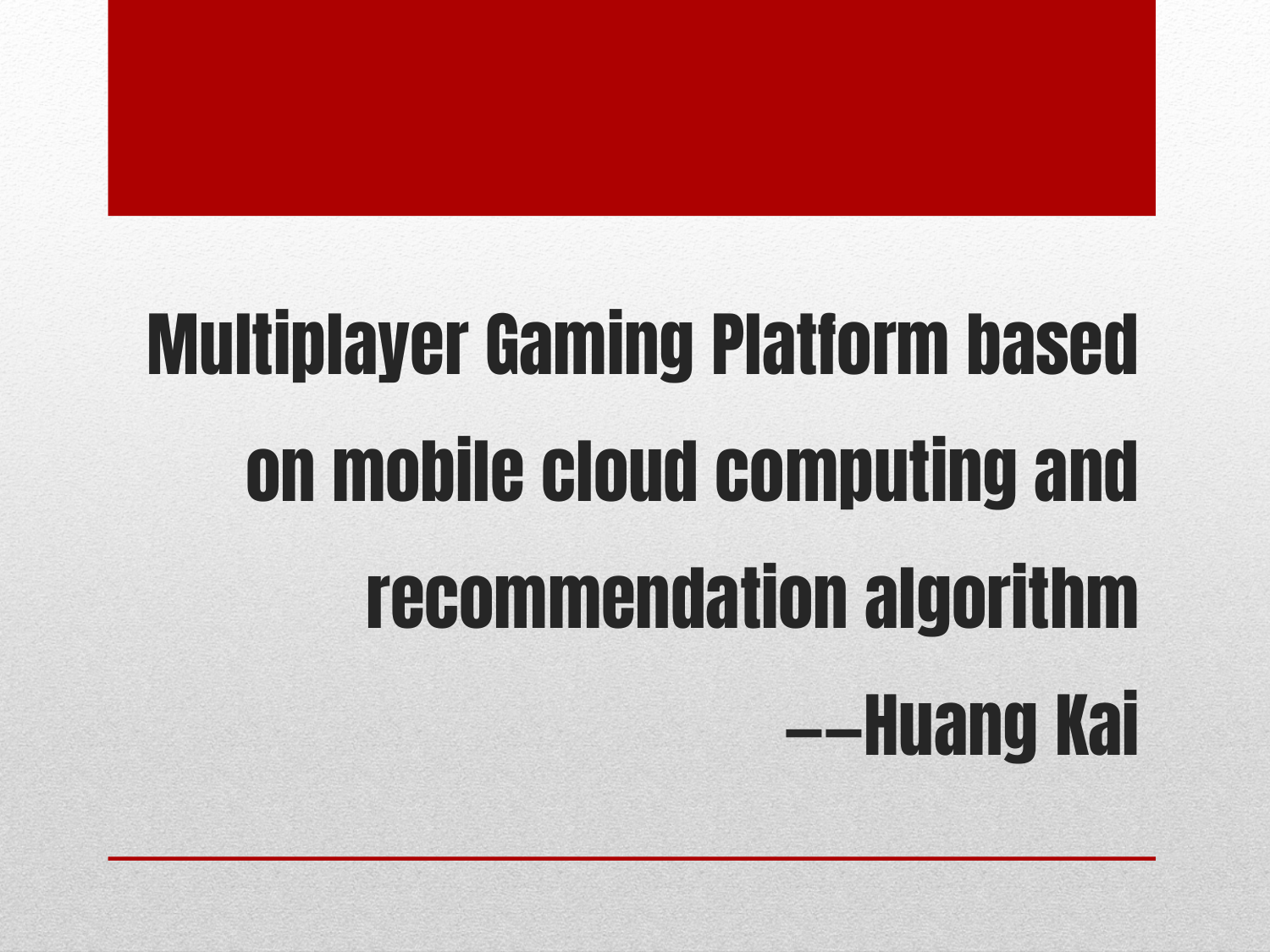

# Multiplayer Gaming Platform based on mobile cloud computing and recommendation algorithm ——Huang Kai